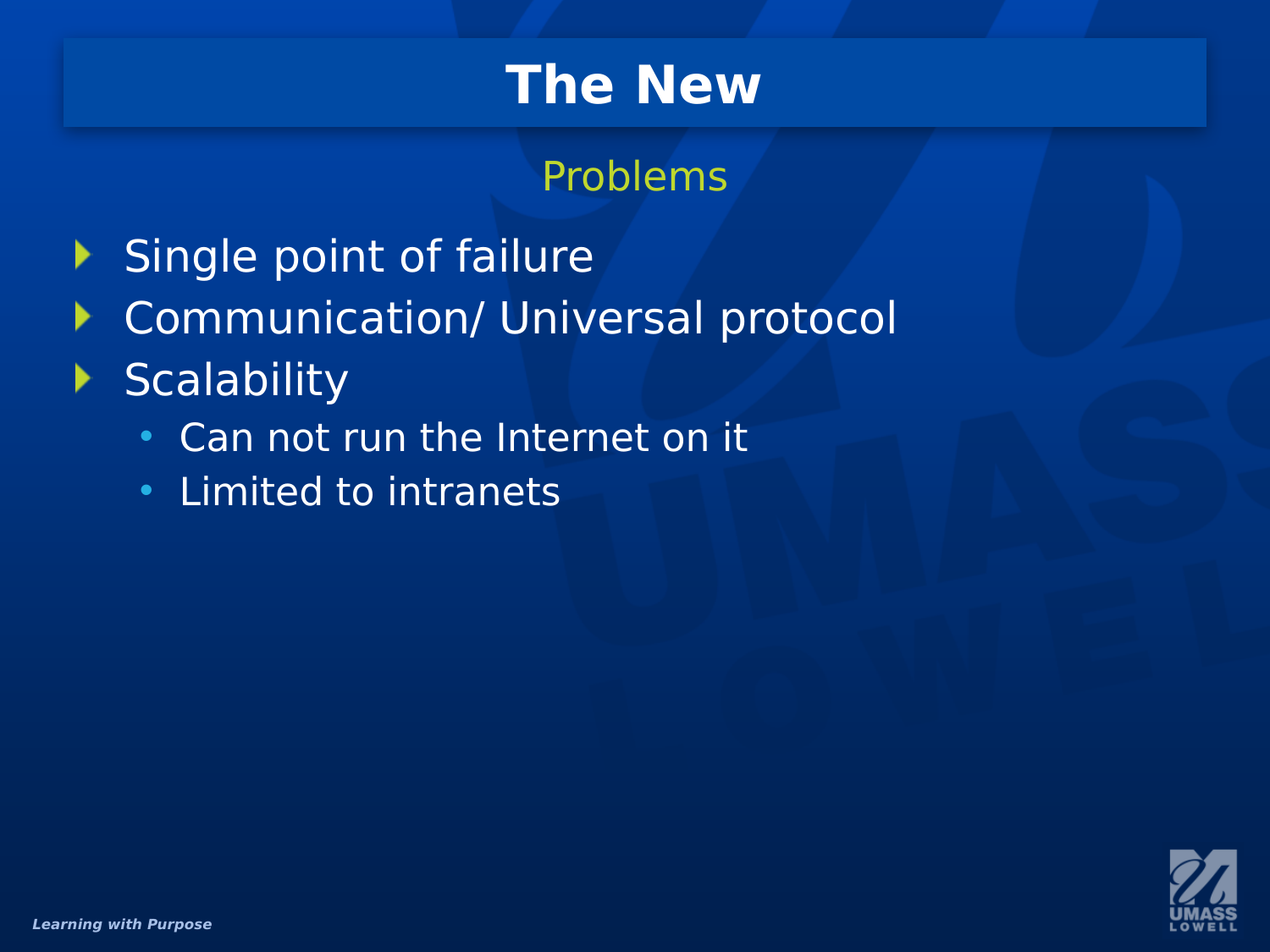

# The New
Problems
Single point of failure
Communication/ Universal protocol
Scalability
Can not run the Internet on it
Limited to intranets